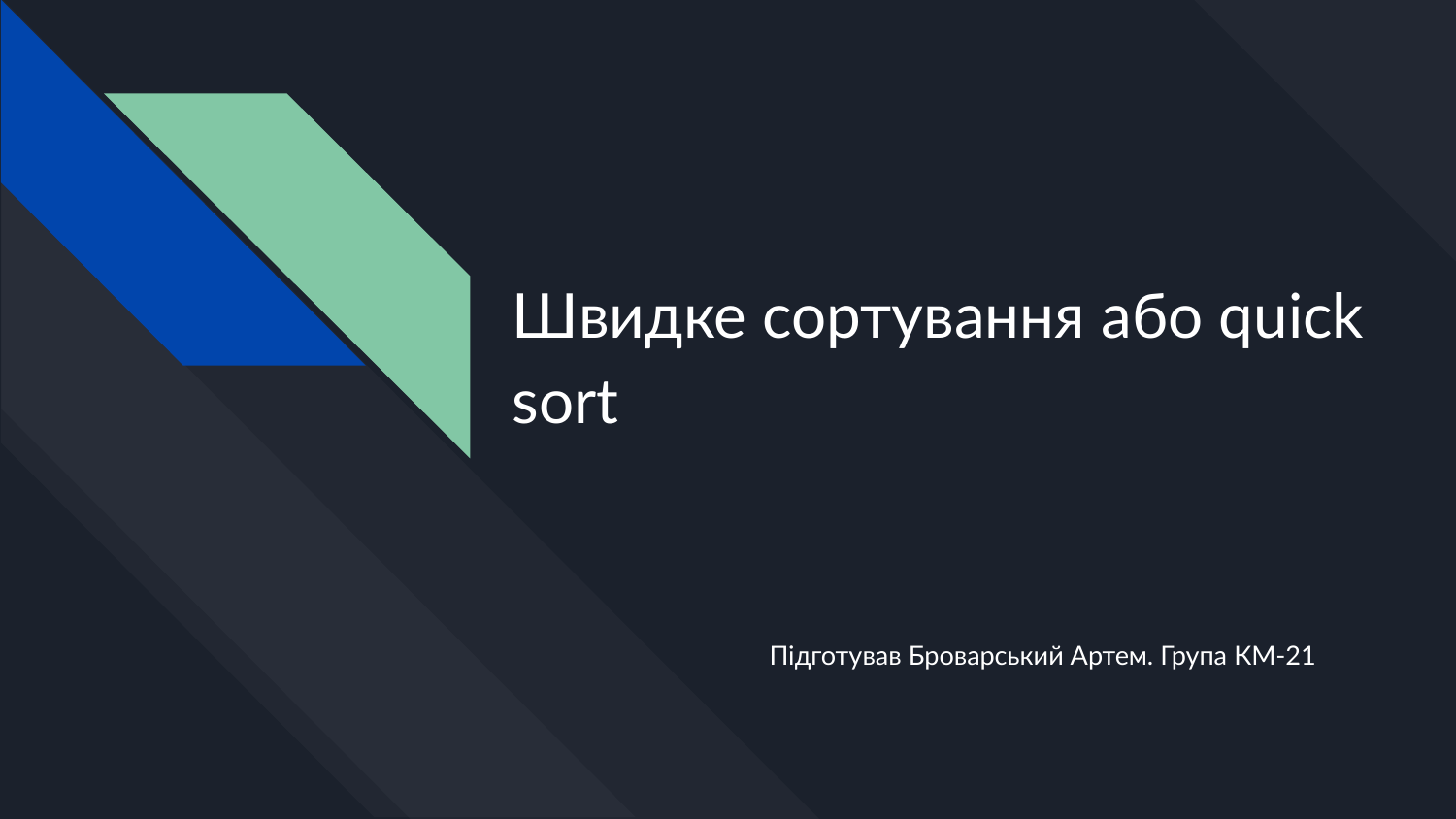

# Швидке сортування або quick sort

Підготував Броварський Артем. Група КМ-21